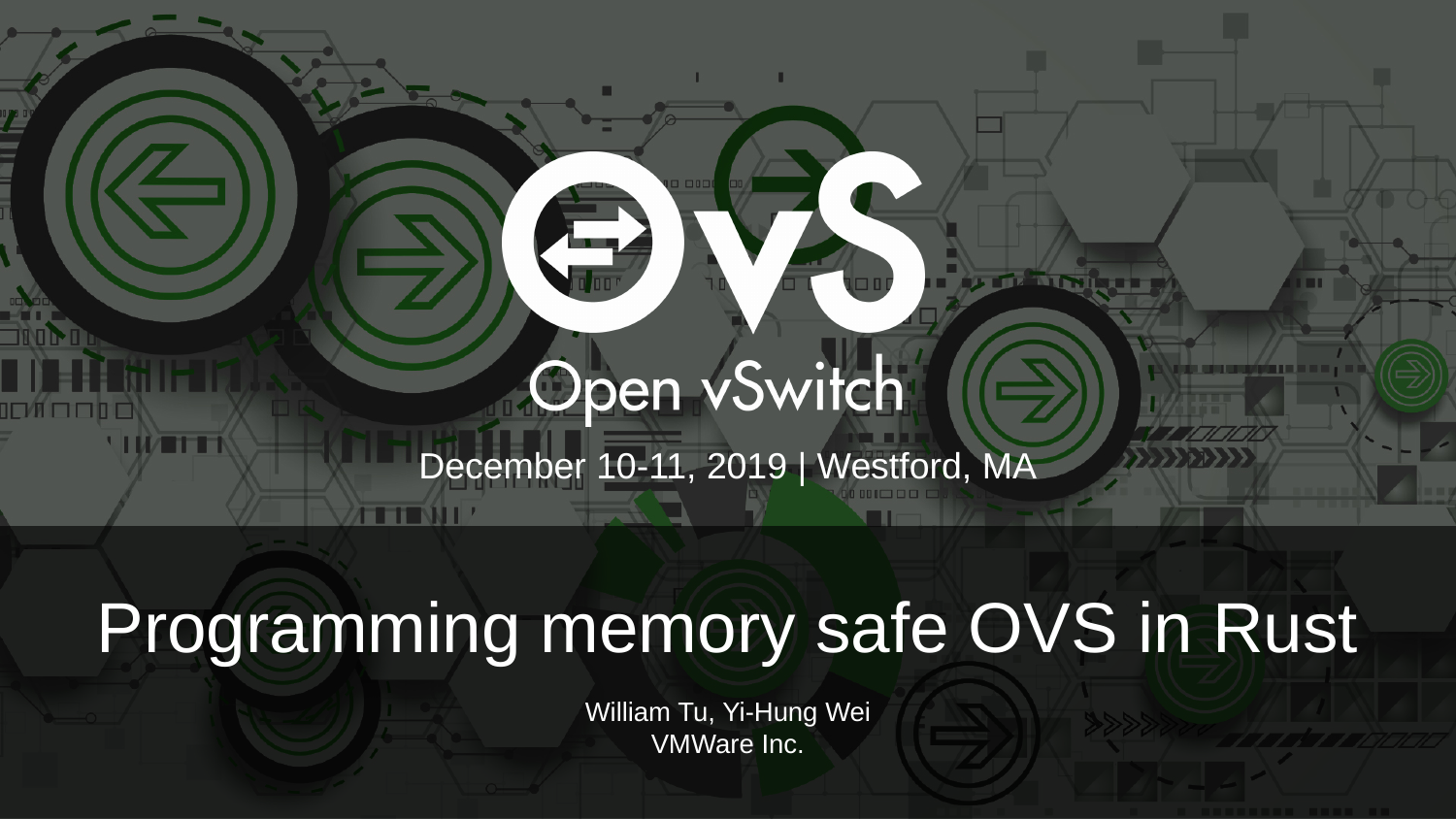

December 10-11, 2019 | Westford, MA
# Programming memory safe OVS in Rust
William Tu, Yi-Hung Wei
VMWare Inc.